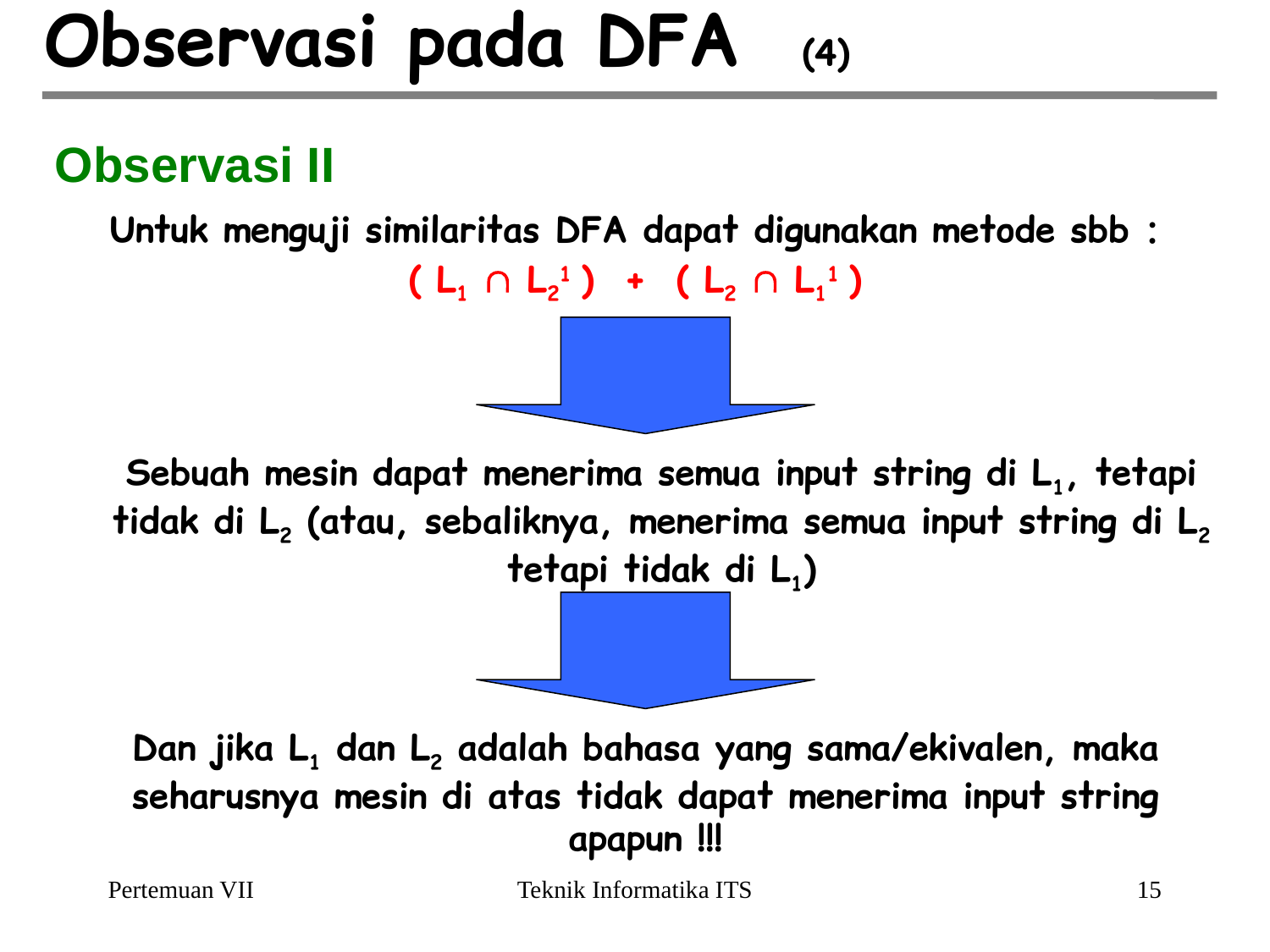

# Observasi pada DFA  (4)

Observasi II
Untuk menguji similaritas DFA dapat digunakan metode sbb :
( L1 ∩ L21 )  +  ( L2 ∩ L11 )

Sebuah mesin dapat menerima semua input string di L1, tetapi tidak di L2 (atau, sebaliknya, menerima semua input string di L2 tetapi tidak di L1)

Dan jika L1 dan L2 adalah bahasa yang sama/ekivalen, maka seharusnya mesin di atas tidak dapat menerima input string apapun !!!
Pertemuan VII
Teknik Informatika ITS
15